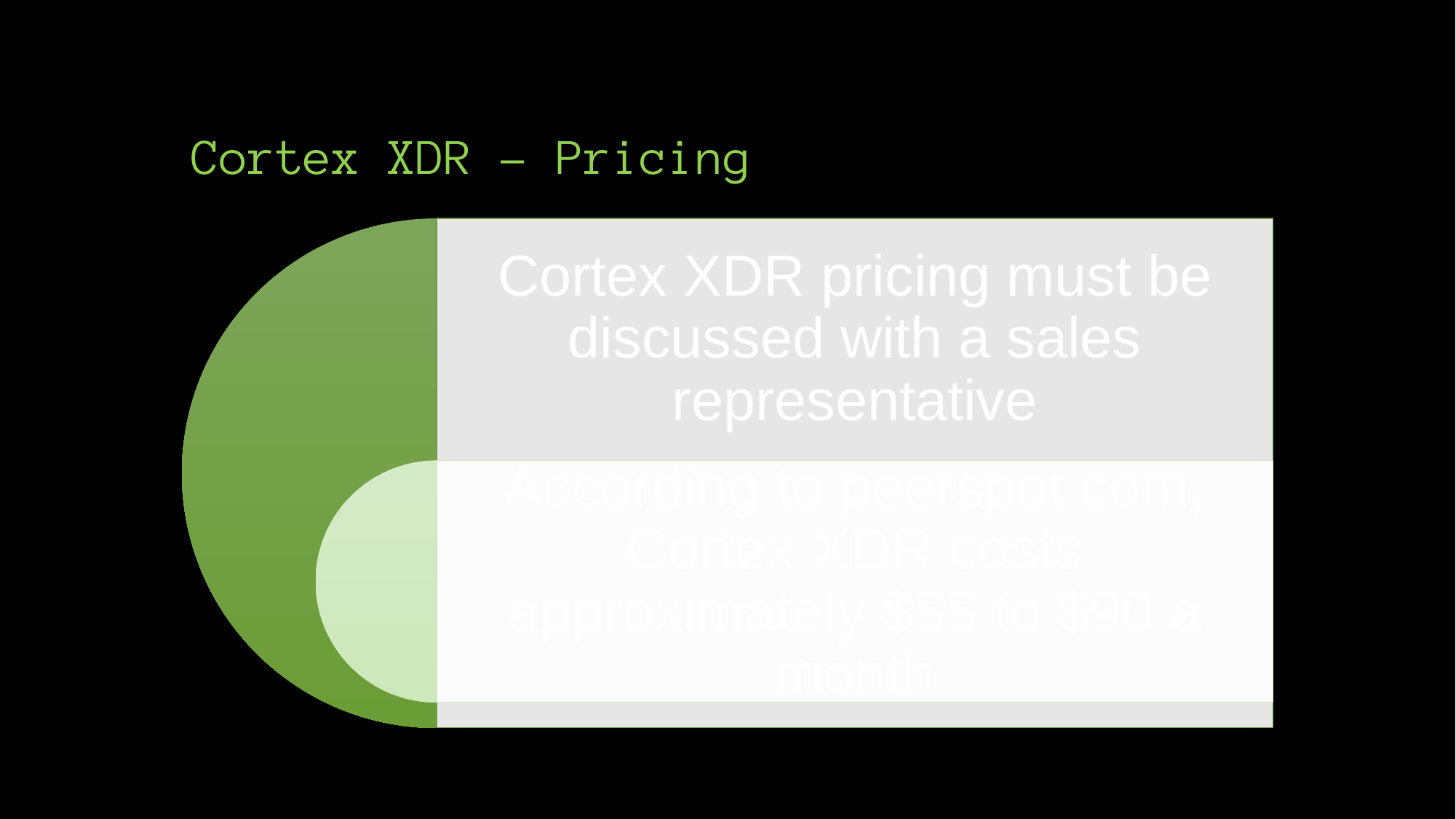

# Cortex XDR - Pricing
Cortex XDR pricing must be discussed with a sales representative
According to peerspot.com, Cortex XDR costs approximately $55 to $90 a month